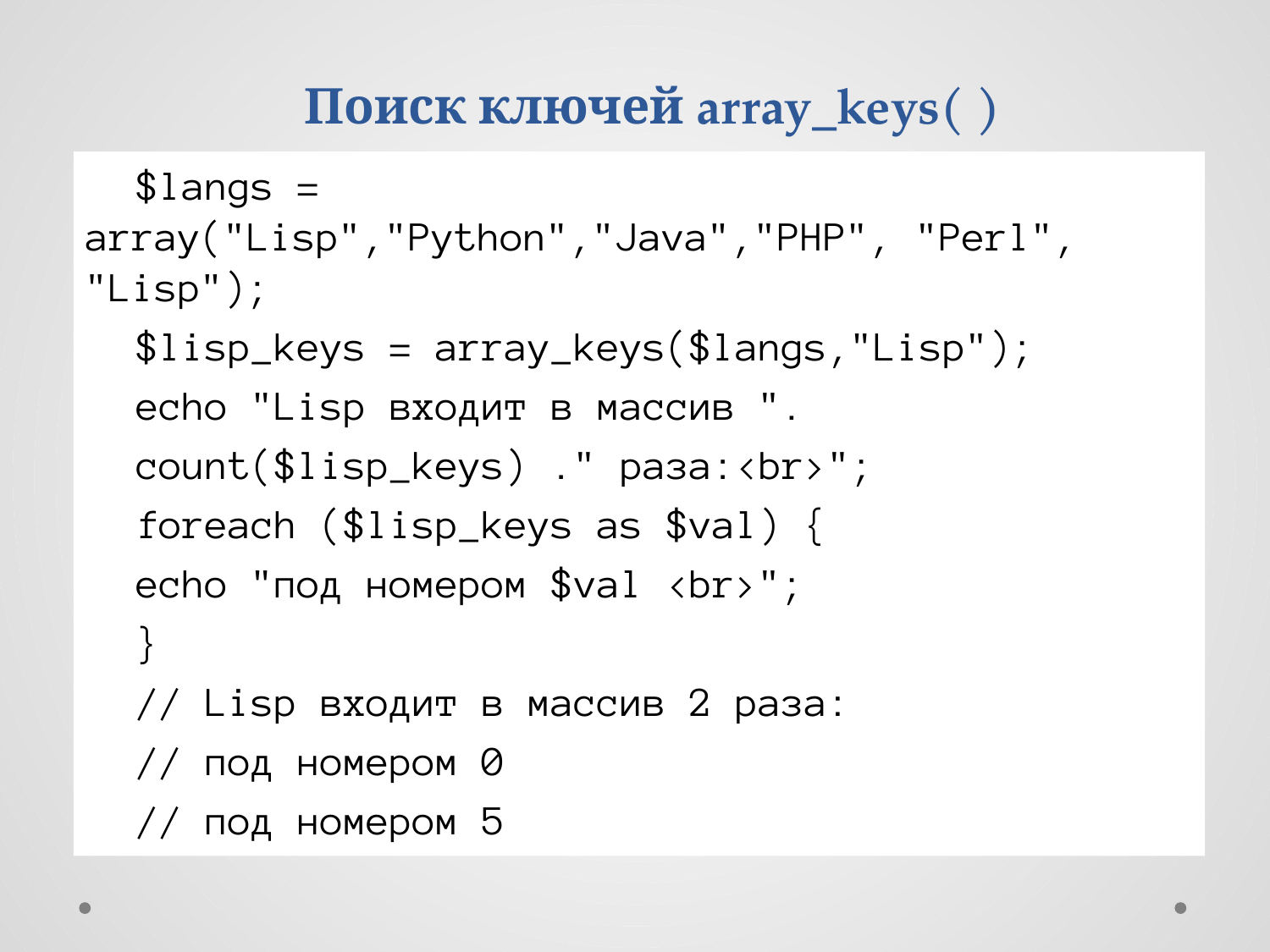

Поиск ключей array_keys( )
$langs =
array("Lisp","Python","Java","PHP", "Perl", "Lisp");
$lisp_keys = array_keys($langs,"Lisp");
echo "Lisp входит в массив ".
count($lisp_keys) ." раза:<br>";
foreach ($lisp_keys as $val) {
echo "под номером $val <br>";
}
// Lisp входит в массив 2 раза:
// под номером 0
// под номером 5